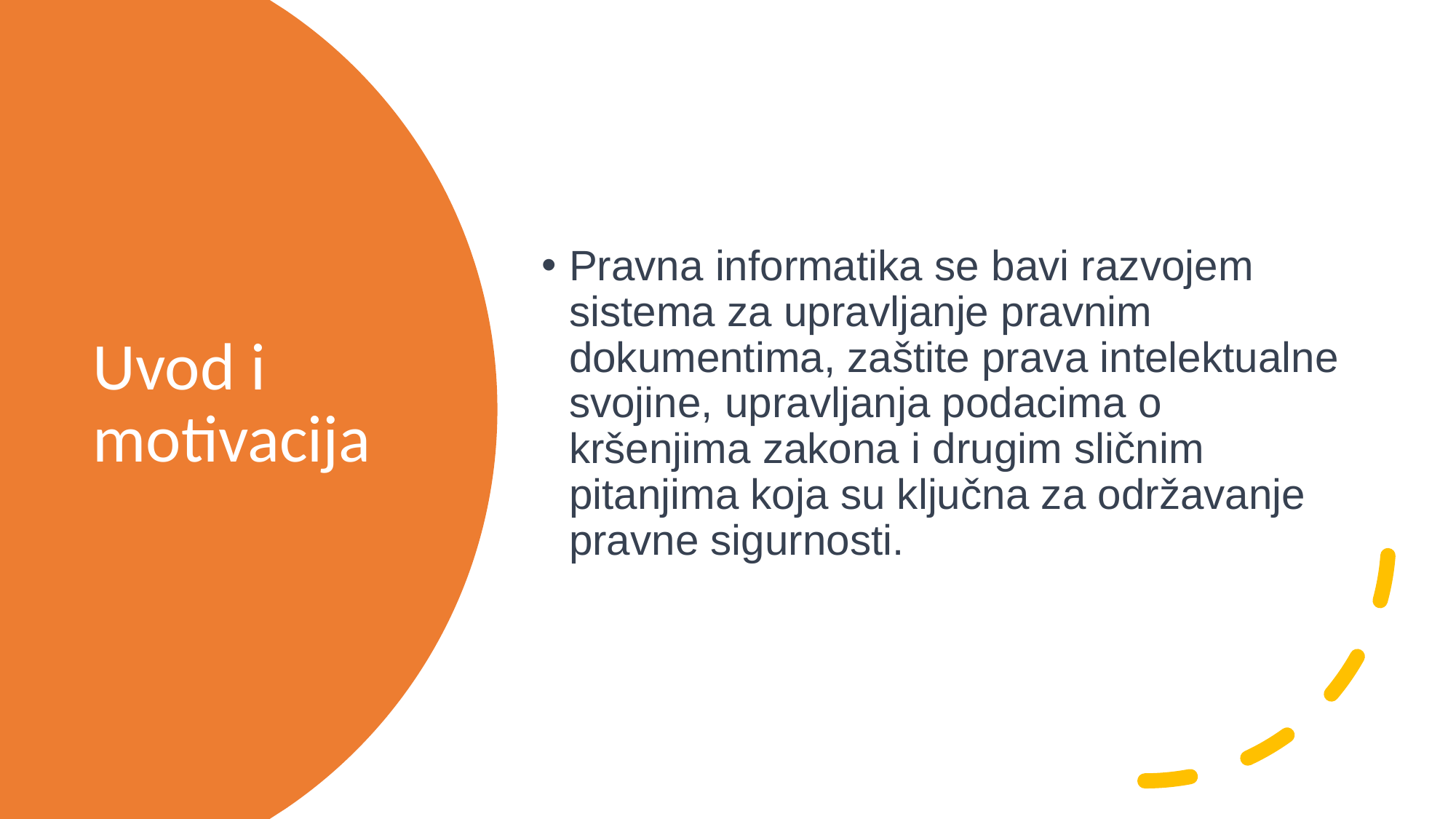

Pravna informatika se bavi razvojem sistema za upravljanje pravnim dokumentima, zaštite prava intelektualne svojine, upravljanja podacima o kršenjima zakona i drugim sličnim pitanjima koja su ključna za održavanje pravne sigurnosti.
# Uvod i motivacija